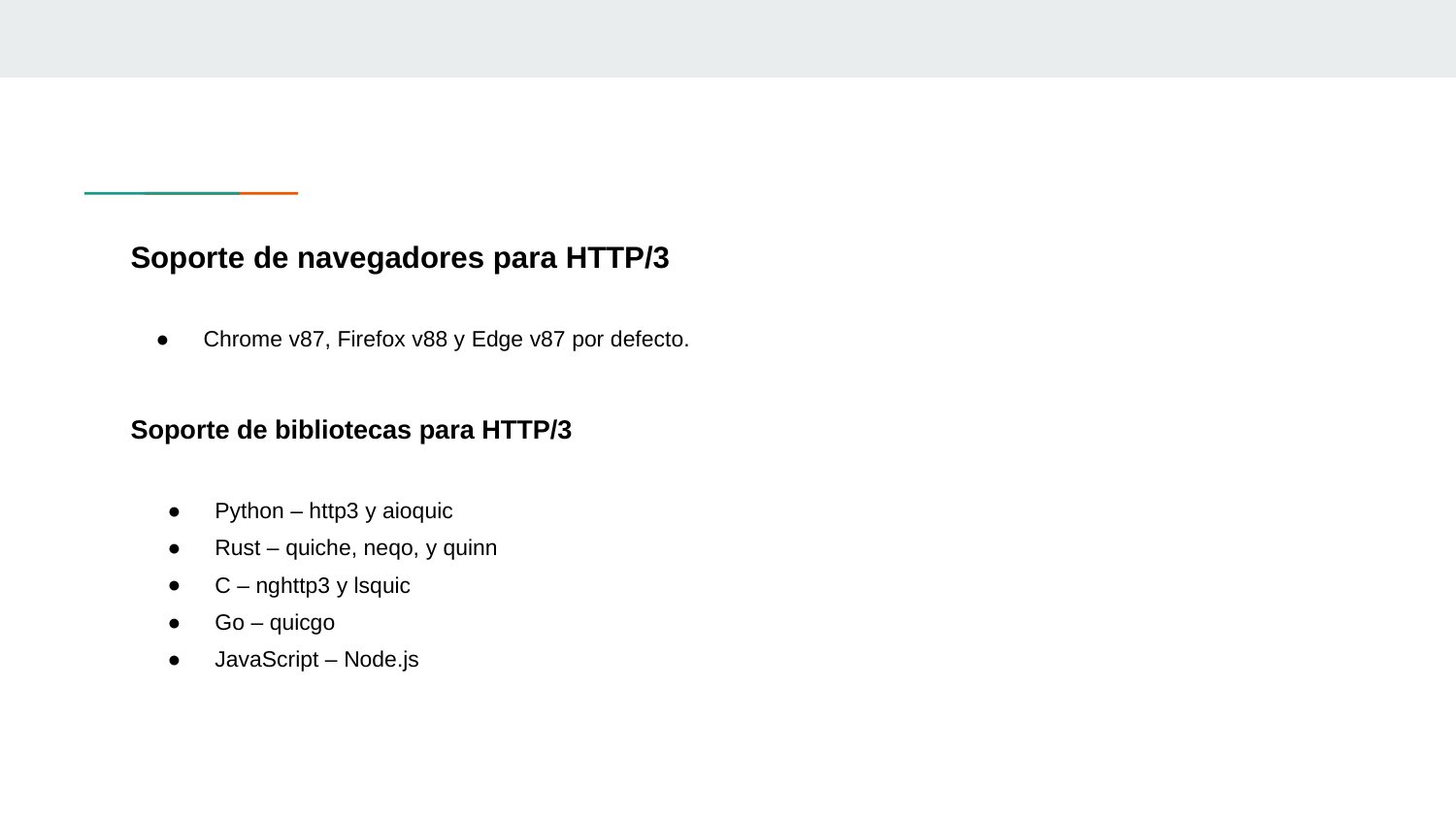

# Soporte de navegadores para HTTP/3
Chrome v87, Firefox v88 y Edge v87 por defecto.
Soporte de bibliotecas para HTTP/3
Python – http3 y aioquic
Rust – quiche, neqo, y quinn
C – nghttp3 y lsquic
Go – quicgo
JavaScript – Node.js